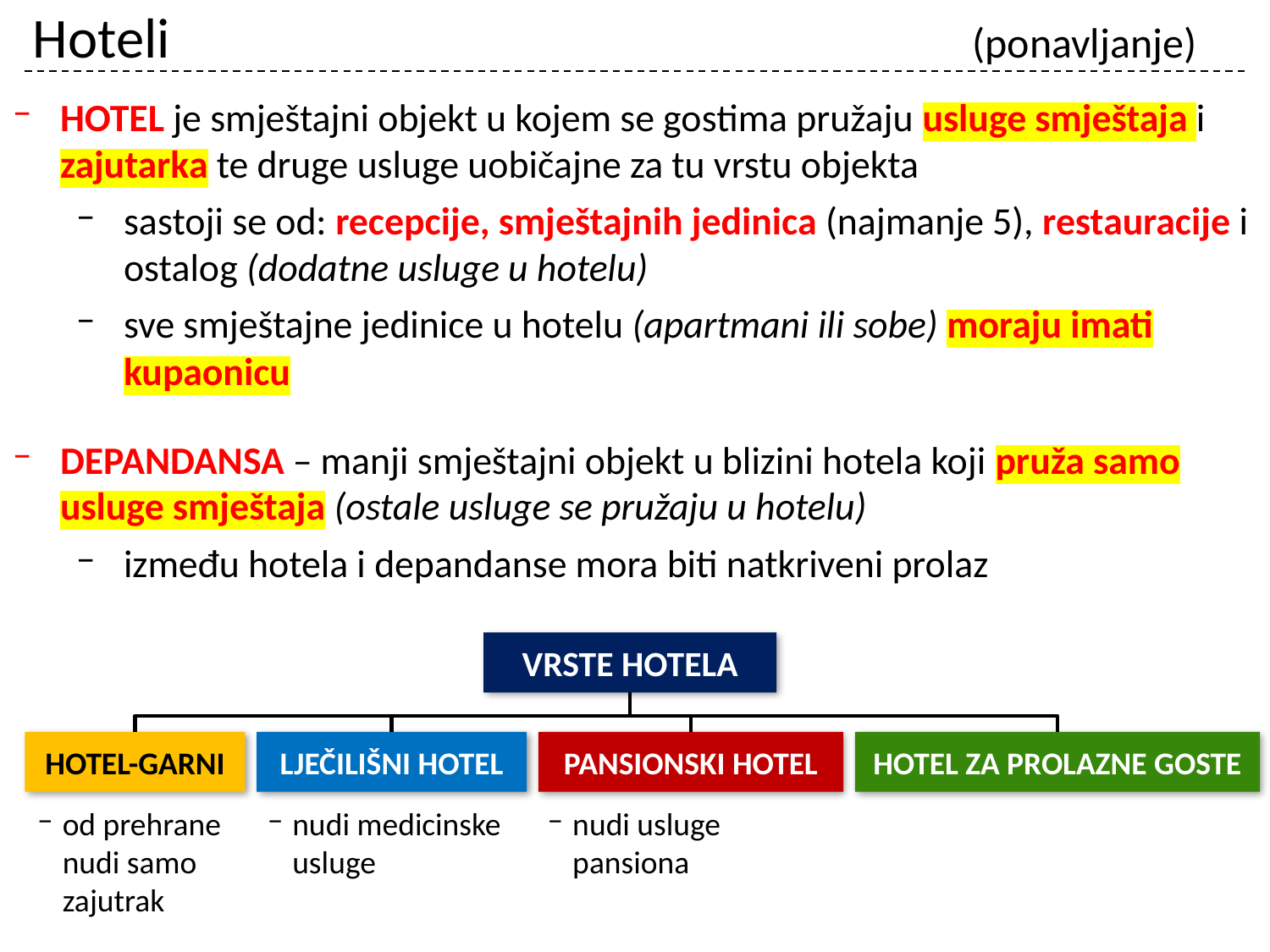

# Hoteli						    (ponavljanje)
HOTEL je smještajni objekt u kojem se gostima pružaju usluge smještaja i zajutarka te druge usluge uobičajne za tu vrstu objekta
sastoji se od: recepcije, smještajnih jedinica (najmanje 5), restauracije i ostalog (dodatne usluge u hotelu)
sve smještajne jedinice u hotelu (apartmani ili sobe) moraju imati kupaonicu
DEPANDANSA – manji smještajni objekt u blizini hotela koji pruža samo usluge smještaja (ostale usluge se pružaju u hotelu)
između hotela i depandanse mora biti natkriveni prolaz

VRSTE HOTELA
HOTEL-GARNI
LJEČILIŠNI HOTEL
PANSIONSKI HOTEL
HOTEL ZA PROLAZNE GOSTE
od prehrane nudi samo zajutrak
nudi medicinske usluge
nudi usluge pansiona